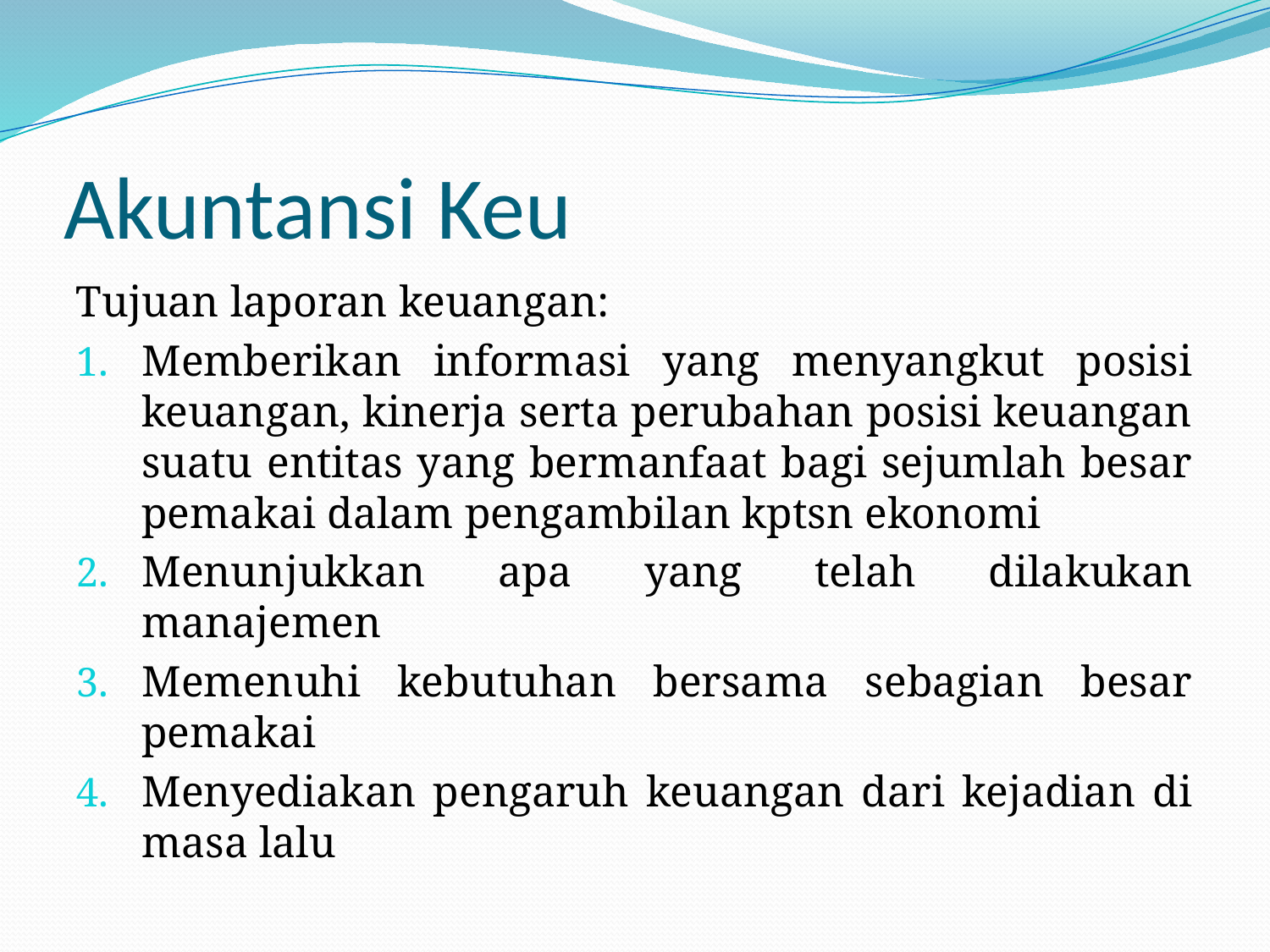

# Akuntansi Keu
Tujuan laporan keuangan:
Memberikan informasi yang menyangkut posisi keuangan, kinerja serta perubahan posisi keuangan suatu entitas yang bermanfaat bagi sejumlah besar pemakai dalam pengambilan kptsn ekonomi
Menunjukkan apa yang telah dilakukan manajemen
Memenuhi kebutuhan bersama sebagian besar pemakai
Menyediakan pengaruh keuangan dari kejadian di masa lalu